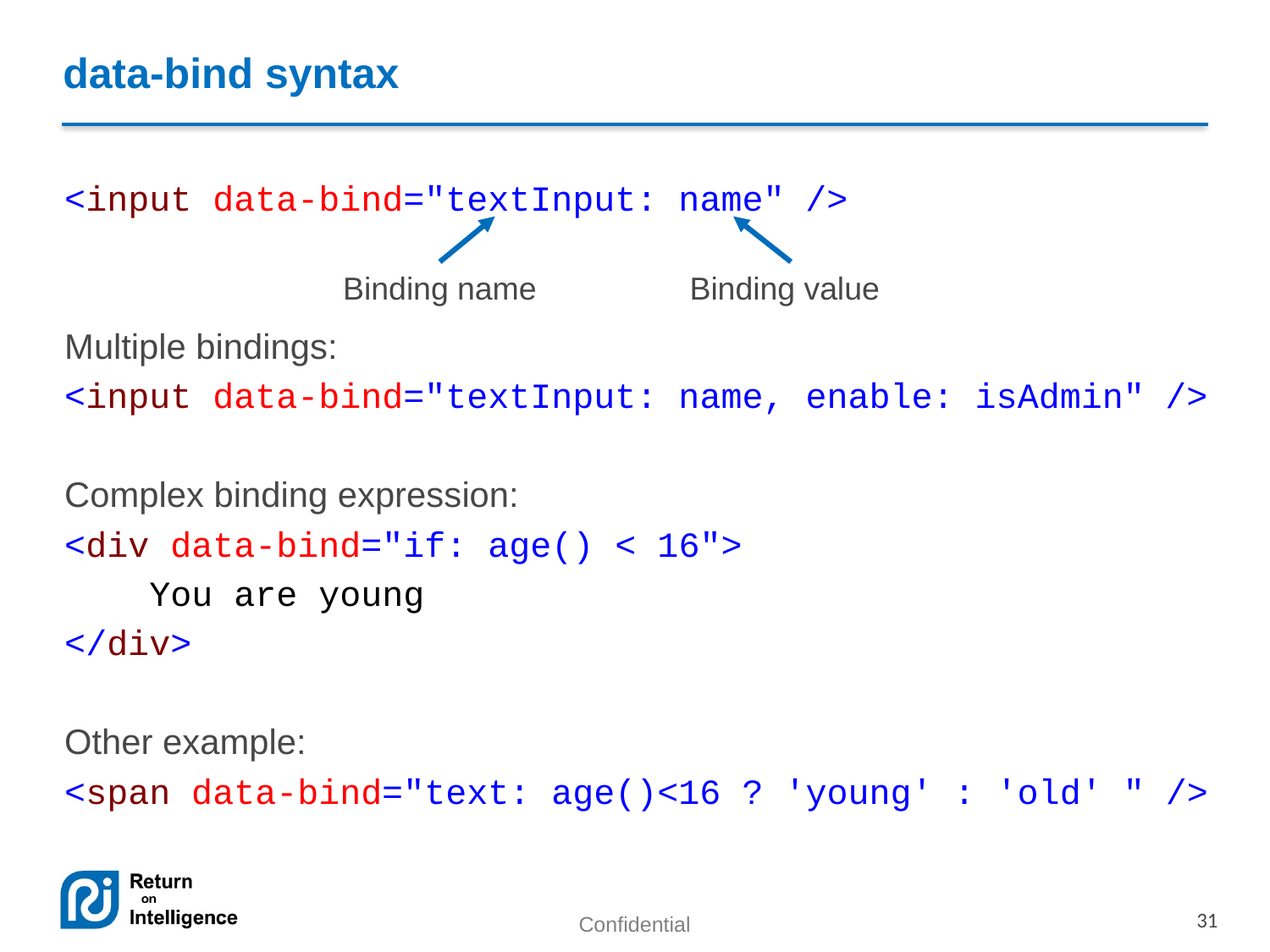

# data-bind syntax
<input data-bind="textInput: name" />

Multiple bindings:
<input data-bind="textInput: name, enable: isAdmin" />

Complex binding expression:
<div data-bind="if: age() < 16">
    You are young
</div>

Other example:
<span data-bind="text: age()<16 ? 'young' : 'old' " />
Binding name
Binding value